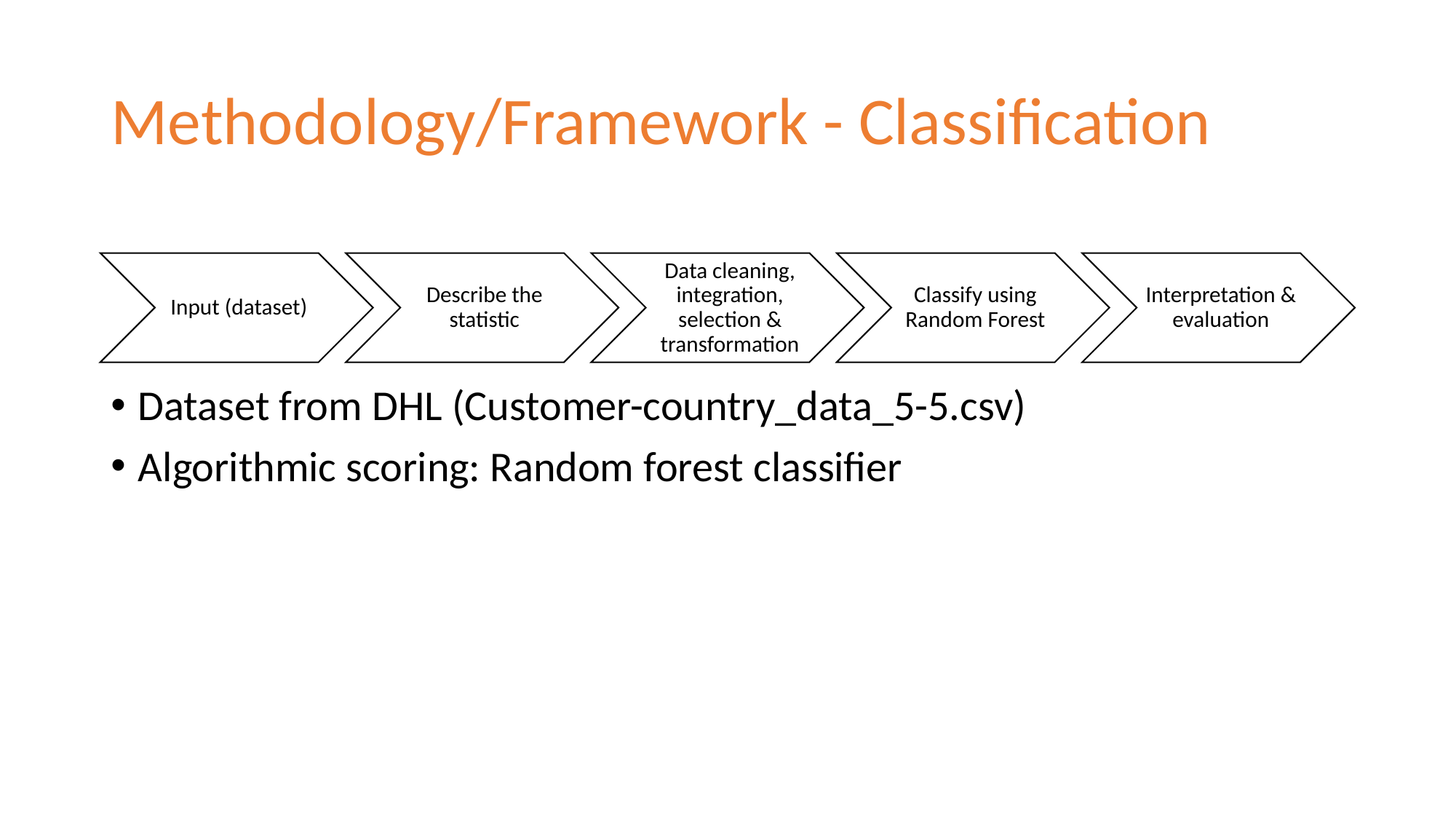

# Methodology/Framework - Classification
Input (dataset)
Describe the statistic
Data cleaning, integration, selection & transformation
Classify using Random Forest
Interpretation & evaluation
Dataset from DHL (Customer-country_data_5-5.csv)
Algorithmic scoring: Random forest classifier